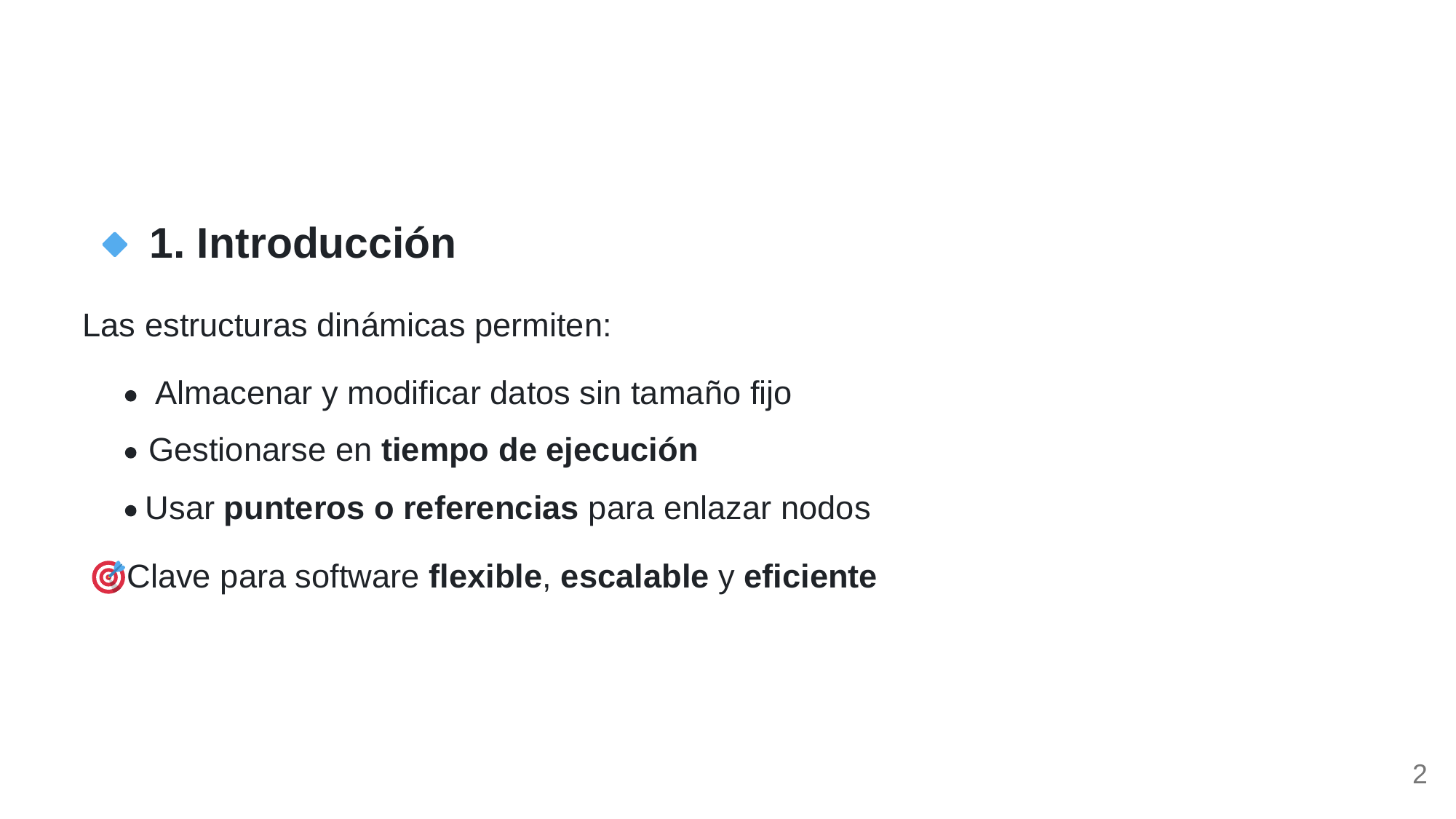

1. Introducción

Las estructuras dinámicas permiten:
Almacenar y modificar datos sin tamaño fijo

Gestionarse en tiempo de ejecución

Usar punteros o referencias para enlazar nodos

 Clave para software flexible, escalable y eficiente

2